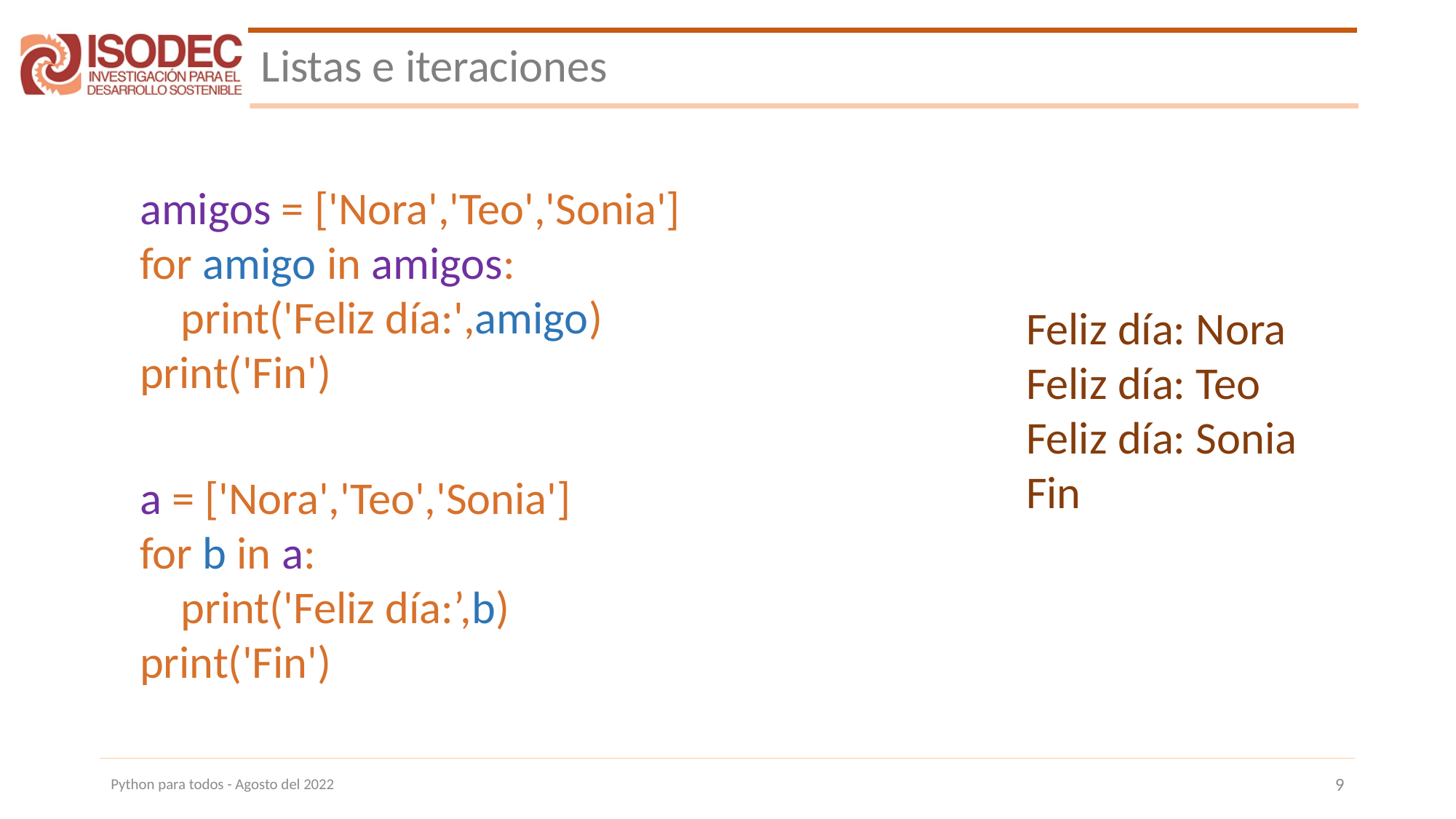

# Listas e iteraciones
amigos = ['Nora','Teo','Sonia']
for amigo in amigos:
    print('Feliz día:',amigo)
print('Fin')
Feliz día: Nora
Feliz día: Teo
Feliz día: Sonia
Fin
a = ['Nora','Teo','Sonia']
for b in a:
    print('Feliz día:’,b)
print('Fin')
Python para todos - Agosto del 2022
9